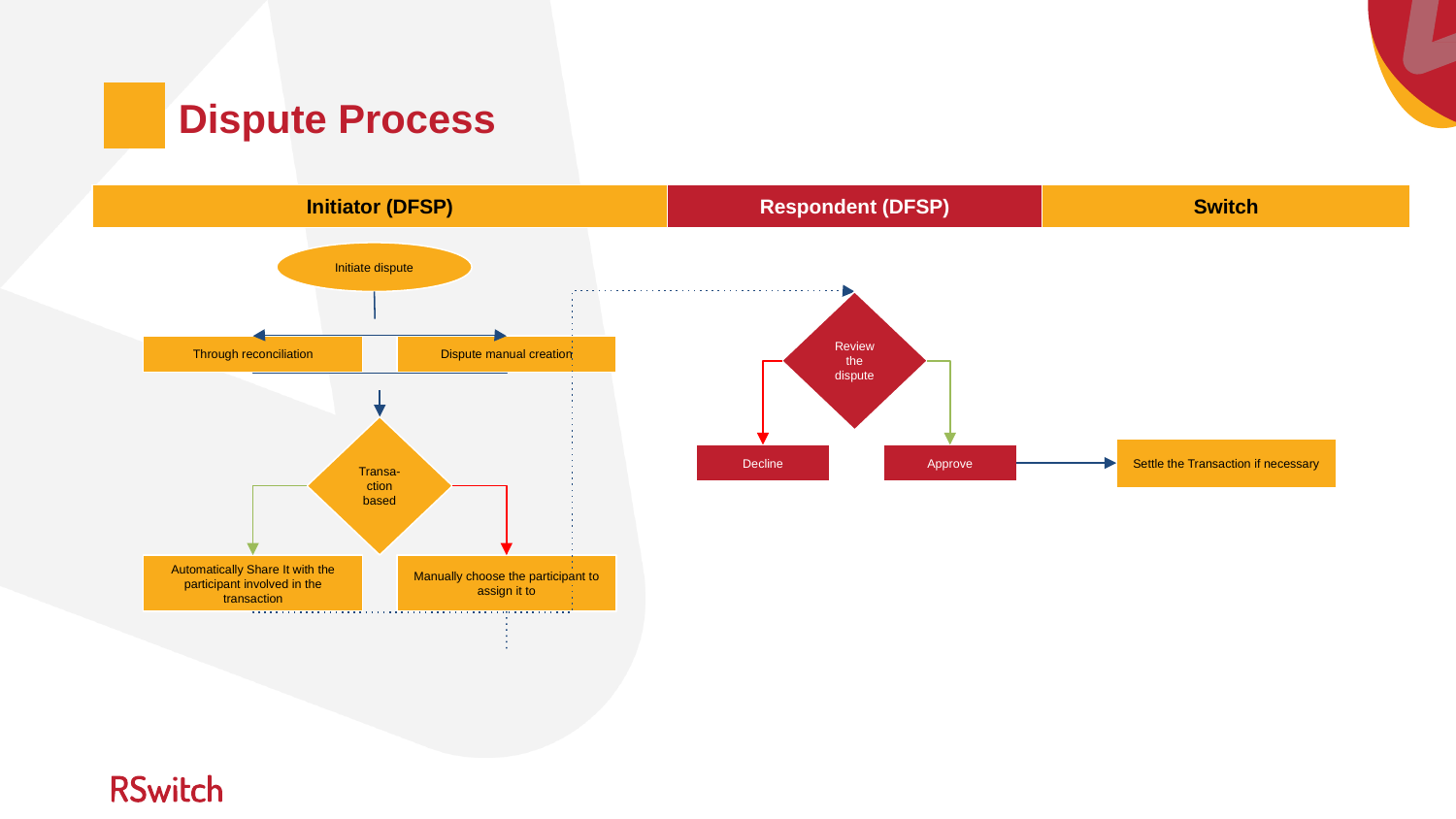

# Dispute Process
Initiator (DFSP)
Respondent (DFSP)
Switch
Initiate dispute
Review the dispute
Through reconciliation
Dispute manual creation
Transa-ction based
Settle the Transaction if necessary
Decline
Approve
Automatically Share It with the participant involved in the transaction
Manually choose the participant to assign it to